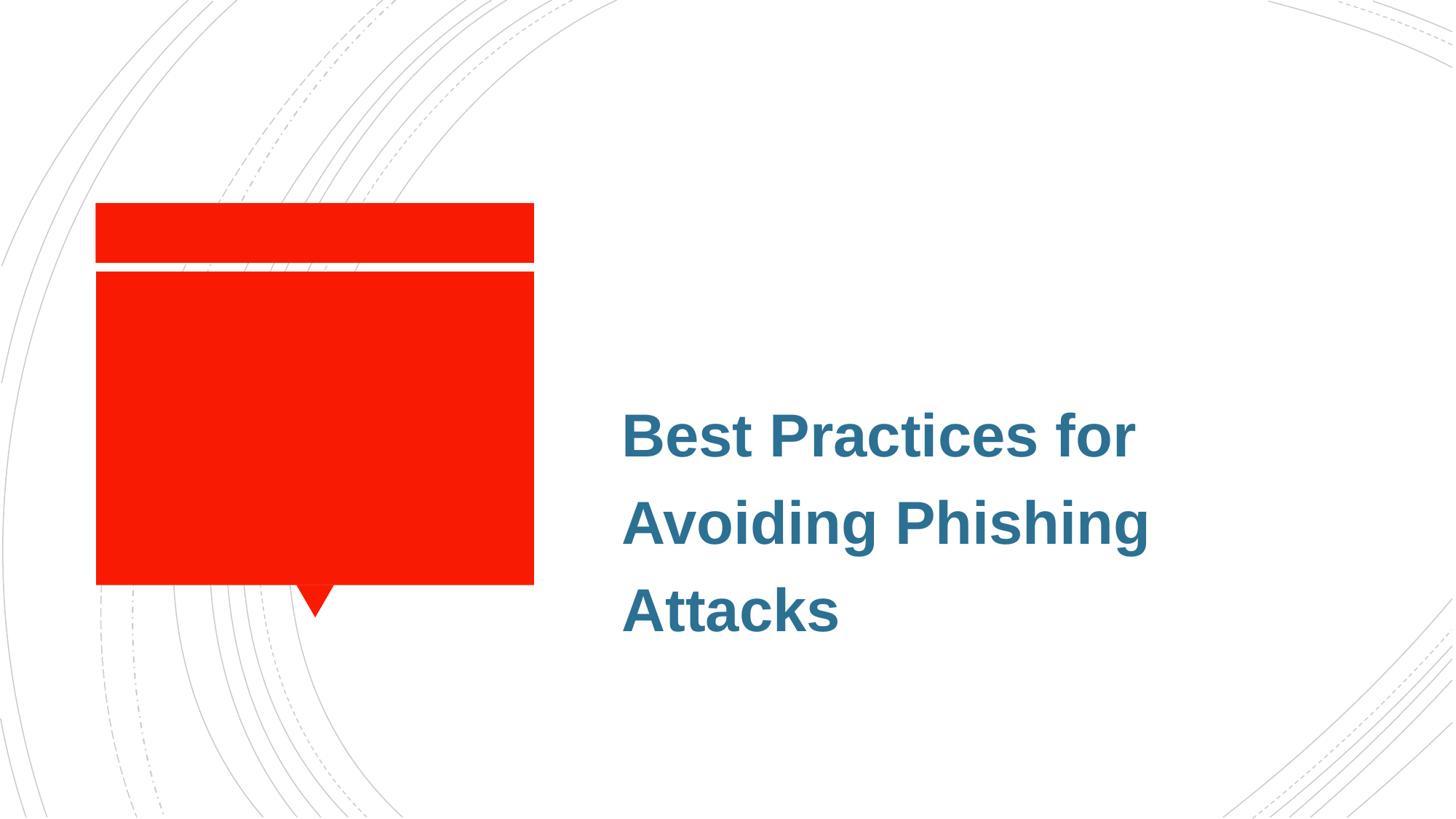

Best Practices for Avoiding Phishing Attacks
#